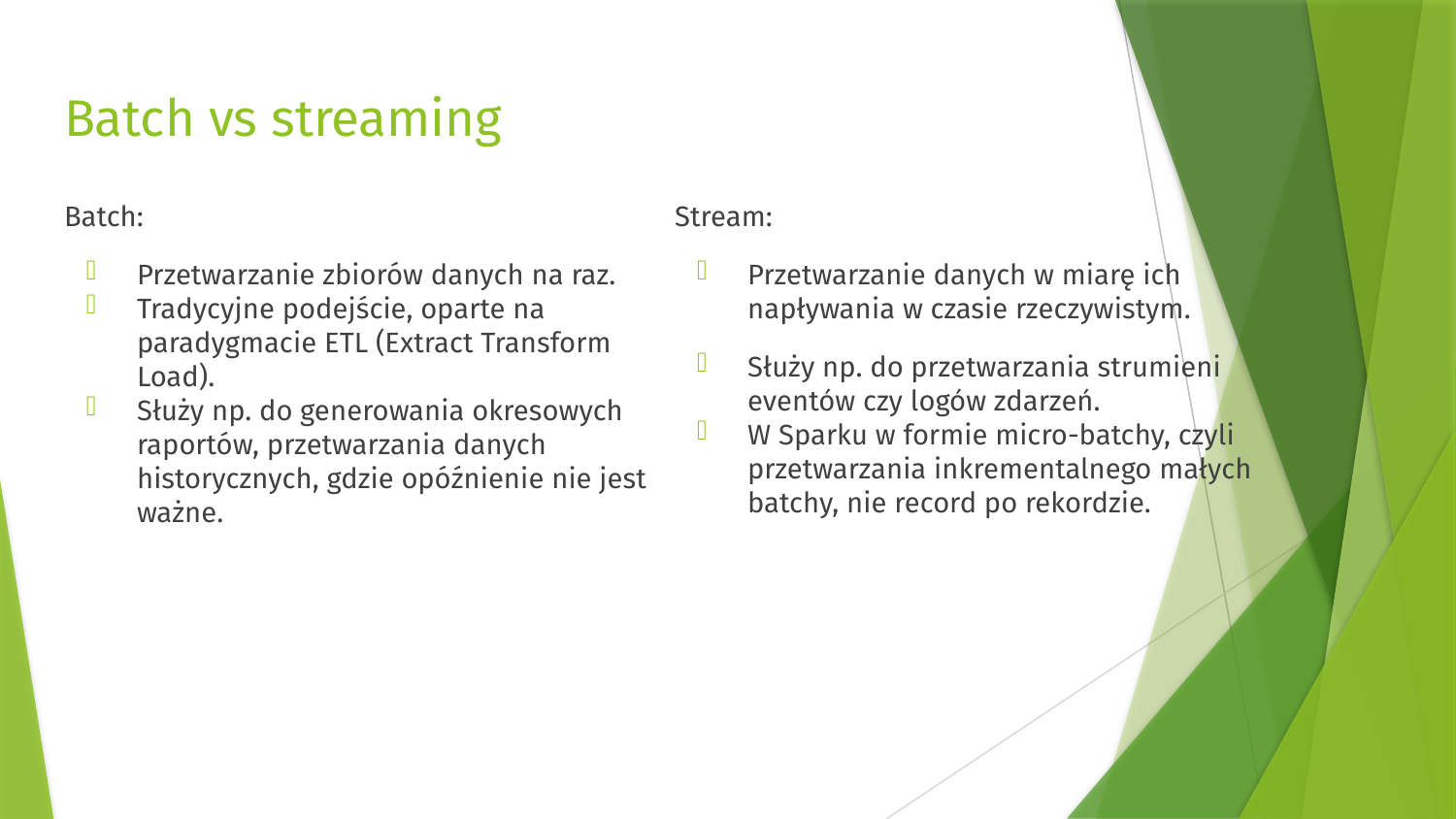

# Batch vs streaming
Batch:
Przetwarzanie zbiorów danych na raz.
Tradycyjne podejście, oparte na paradygmacie ETL (Extract Transform Load).
Służy np. do generowania okresowych raportów, przetwarzania danych historycznych, gdzie opóźnienie nie jest ważne.
Stream:
Przetwarzanie danych w miarę ich napływania w czasie rzeczywistym.
Służy np. do przetwarzania strumieni eventów czy logów zdarzeń.
W Sparku w formie micro-batchy, czyli przetwarzania inkrementalnego małych batchy, nie record po rekordzie.